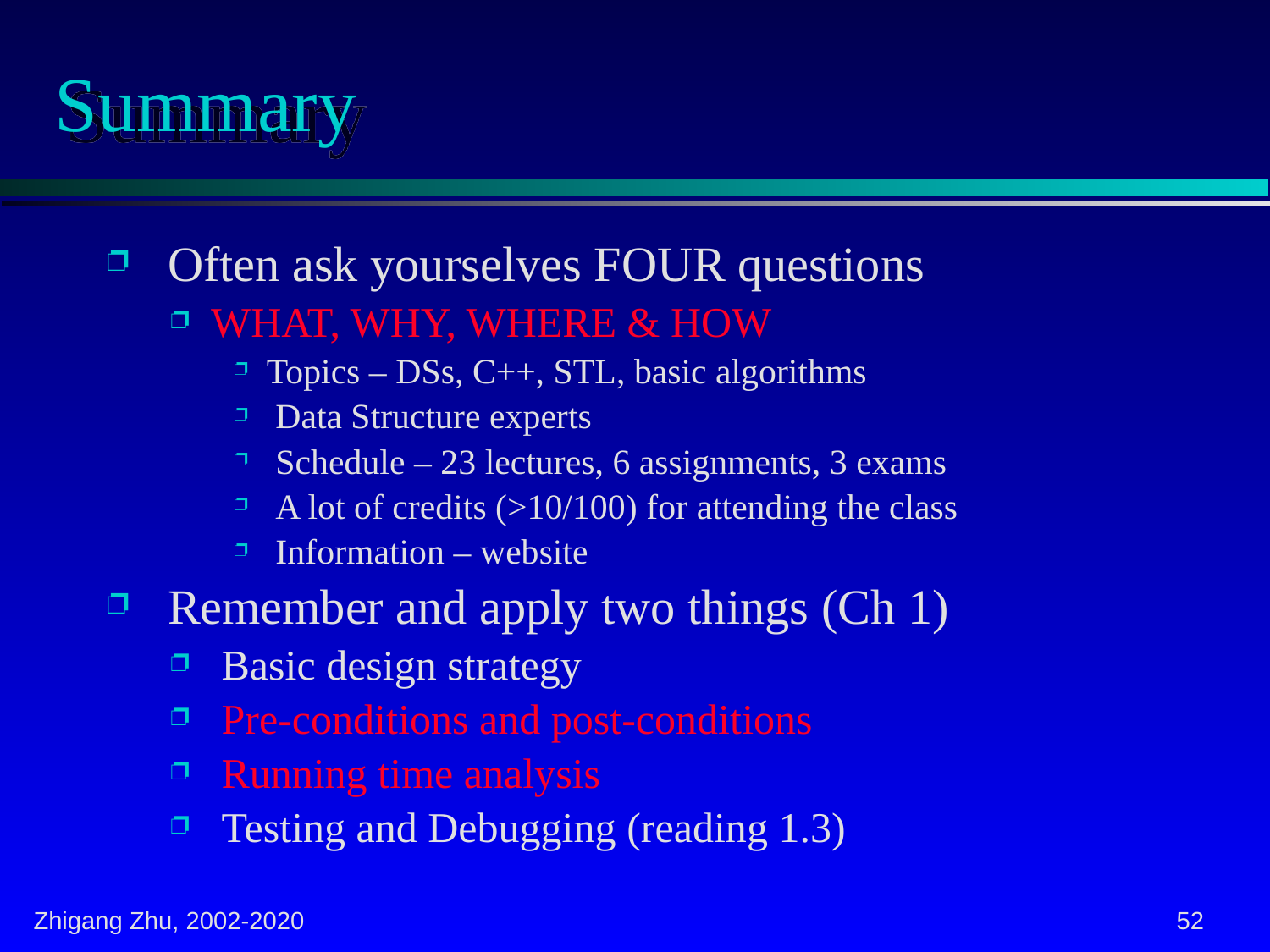

# Summary
 Often ask yourselves FOUR questions
WHAT, WHY, WHERE & HOW
Topics – DSs, C++, STL, basic algorithms
 Data Structure experts
 Schedule – 23 lectures, 6 assignments, 3 exams
 A lot of credits (>10/100) for attending the class
 Information – website
 Remember and apply two things (Ch 1)
 Basic design strategy
 Pre-conditions and post-conditions
 Running time analysis
 Testing and Debugging (reading 1.3)